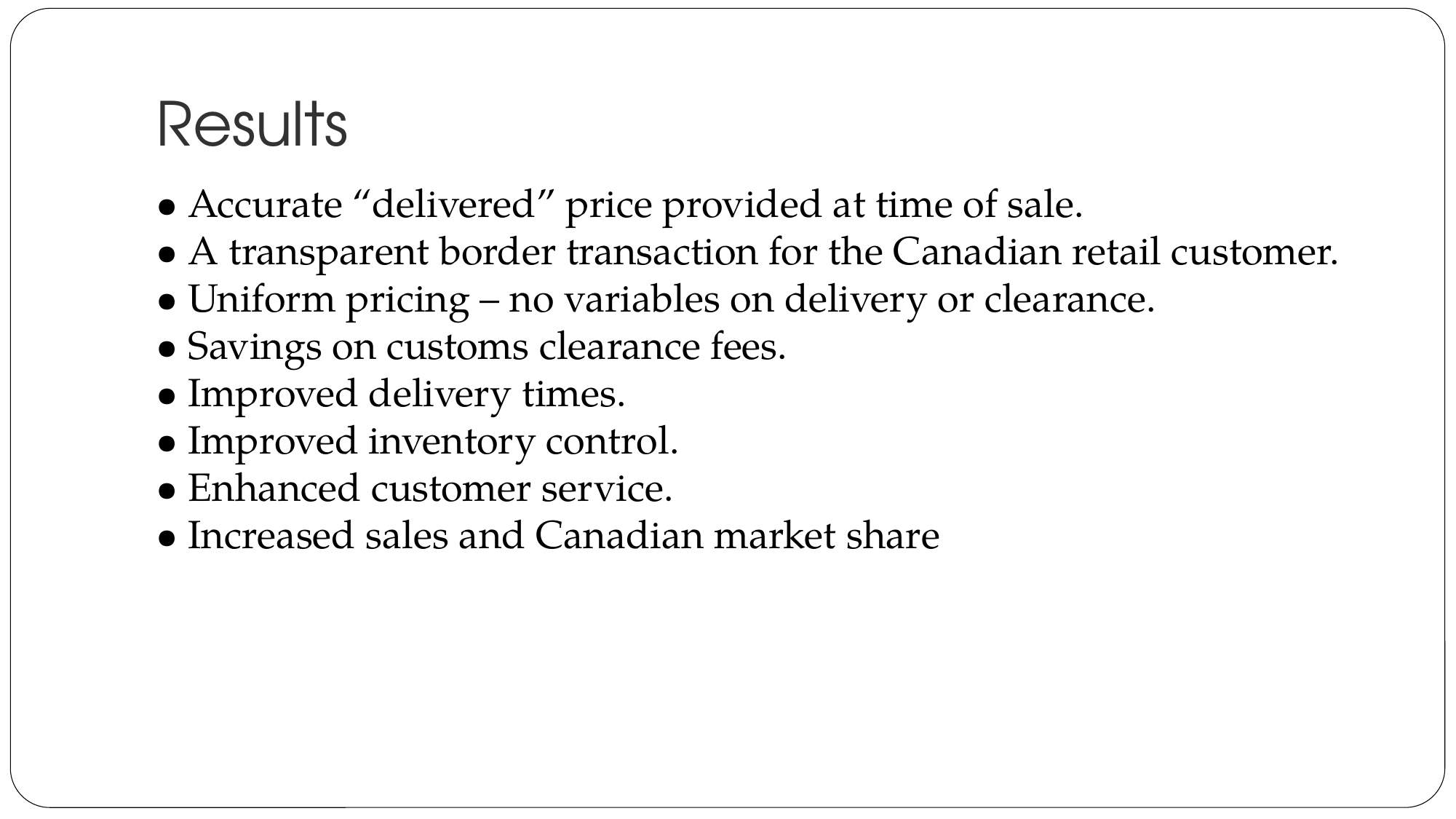

# Results
• Accurate “delivered” price provided at time of sale.
• A transparent border transaction for the Canadian retail customer.
• Uniform pricing – no variables on delivery or clearance.
• Savings on customs clearance fees.
• Improved delivery times.
• Improved inventory control.
• Enhanced customer service.
• Increased sales and Canadian market share